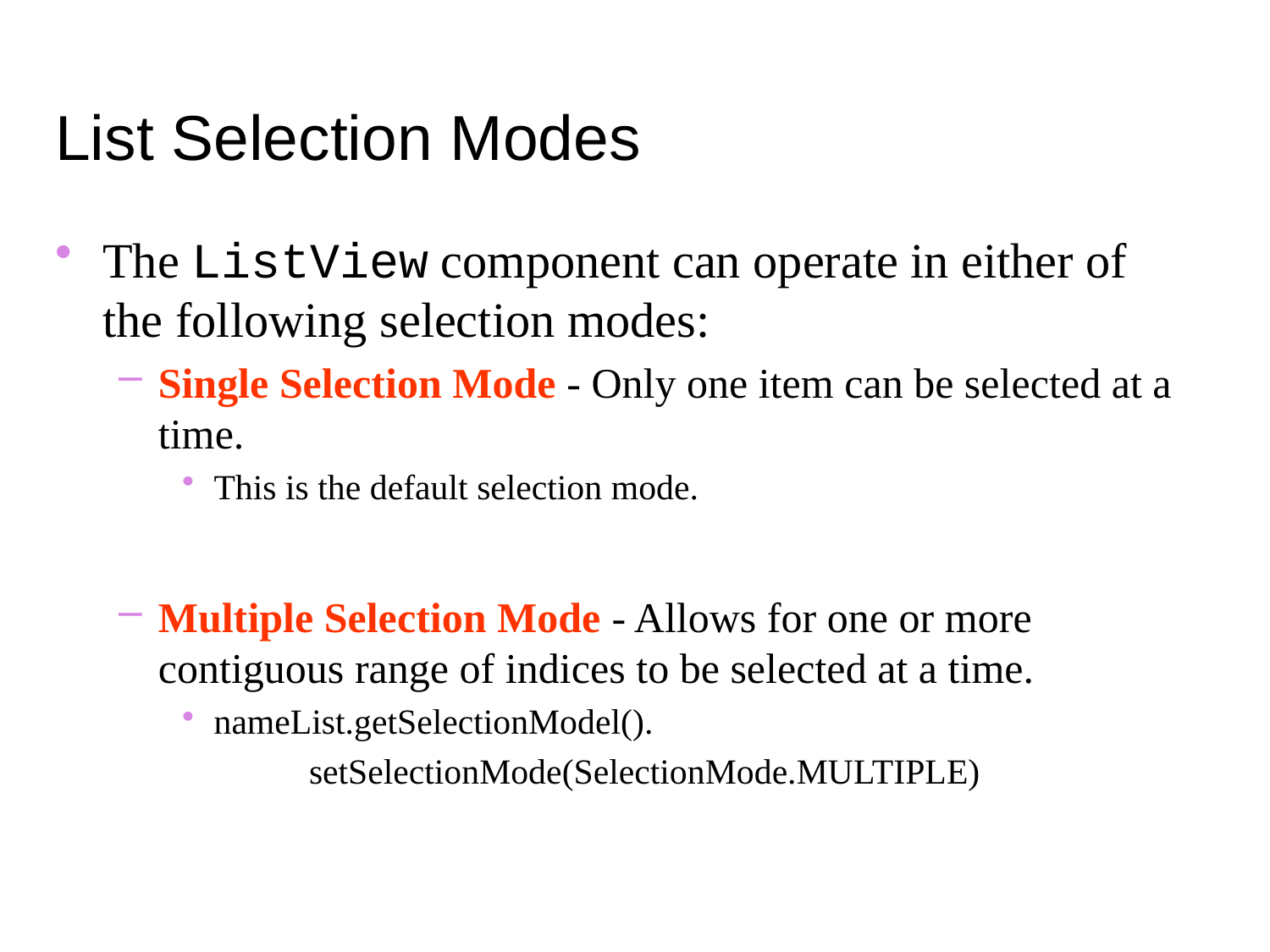

List Selection Modes
The ListView component can operate in either of the following selection modes:
Single Selection Mode - Only one item can be selected at a time.
This is the default selection mode.

Multiple Selection Mode - Allows for one or more contiguous range of indices to be selected at a time.
nameList.getSelectionModel().
	setSelectionMode(SelectionMode.MULTIPLE)